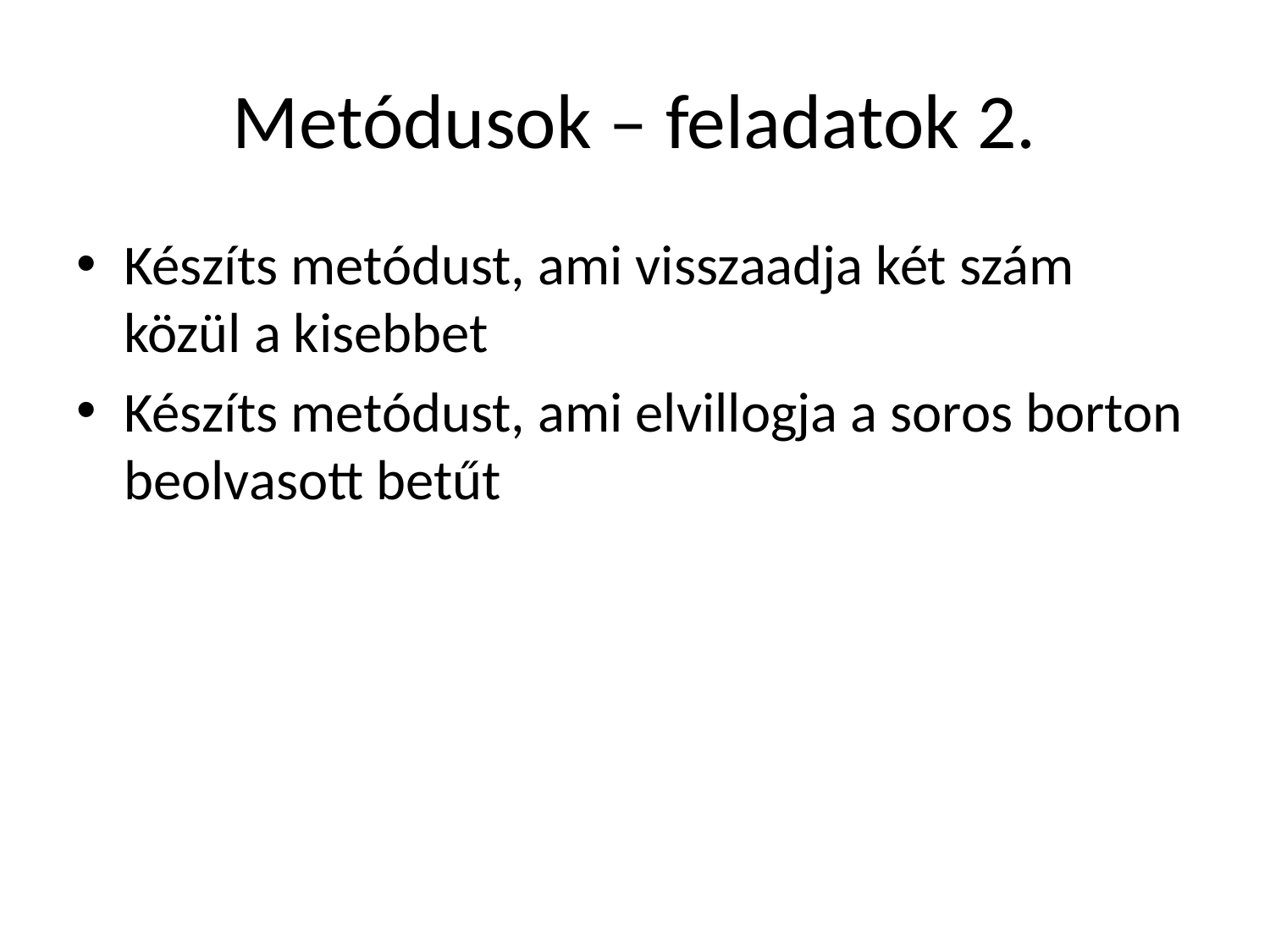

# Metódusok – feladatok 2.
Készíts metódust, ami visszaadja két szám közül a kisebbet
Készíts metódust, ami elvillogja a soros borton beolvasott betűt